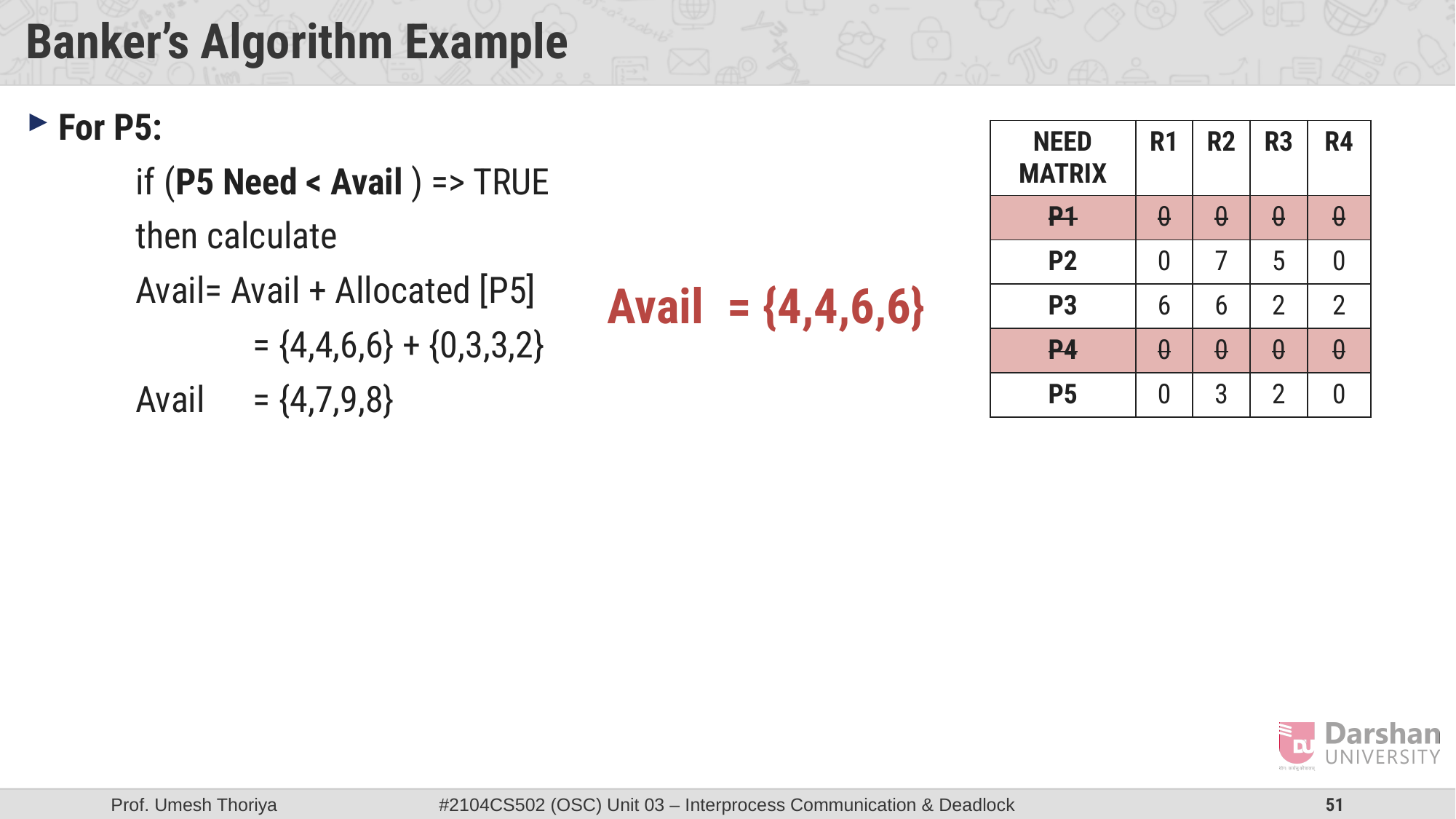

# Banker’s Algorithm Example
For P5:
        	if (P5 Need < Avail ) => TRUE
	then calculate
	Avail= Avail + Allocated [P5]
		 = {4,4,6,6} + {0,3,3,2}
	Avail	 = {4,7,9,8}

| NEED MATRIX | R1 | R2 | R3 | R4 |
| --- | --- | --- | --- | --- |
| P1 | 0 | 0 | 0 | 0 |
| P2 | 0 | 7 | 5 | 0 |
| P3 | 6 | 6 | 2 | 2 |
| P4 | 0 | 0 | 0 | 0 |
| P5 | 0 | 3 | 2 | 0 |
Avail	 = {4,4,6,6}